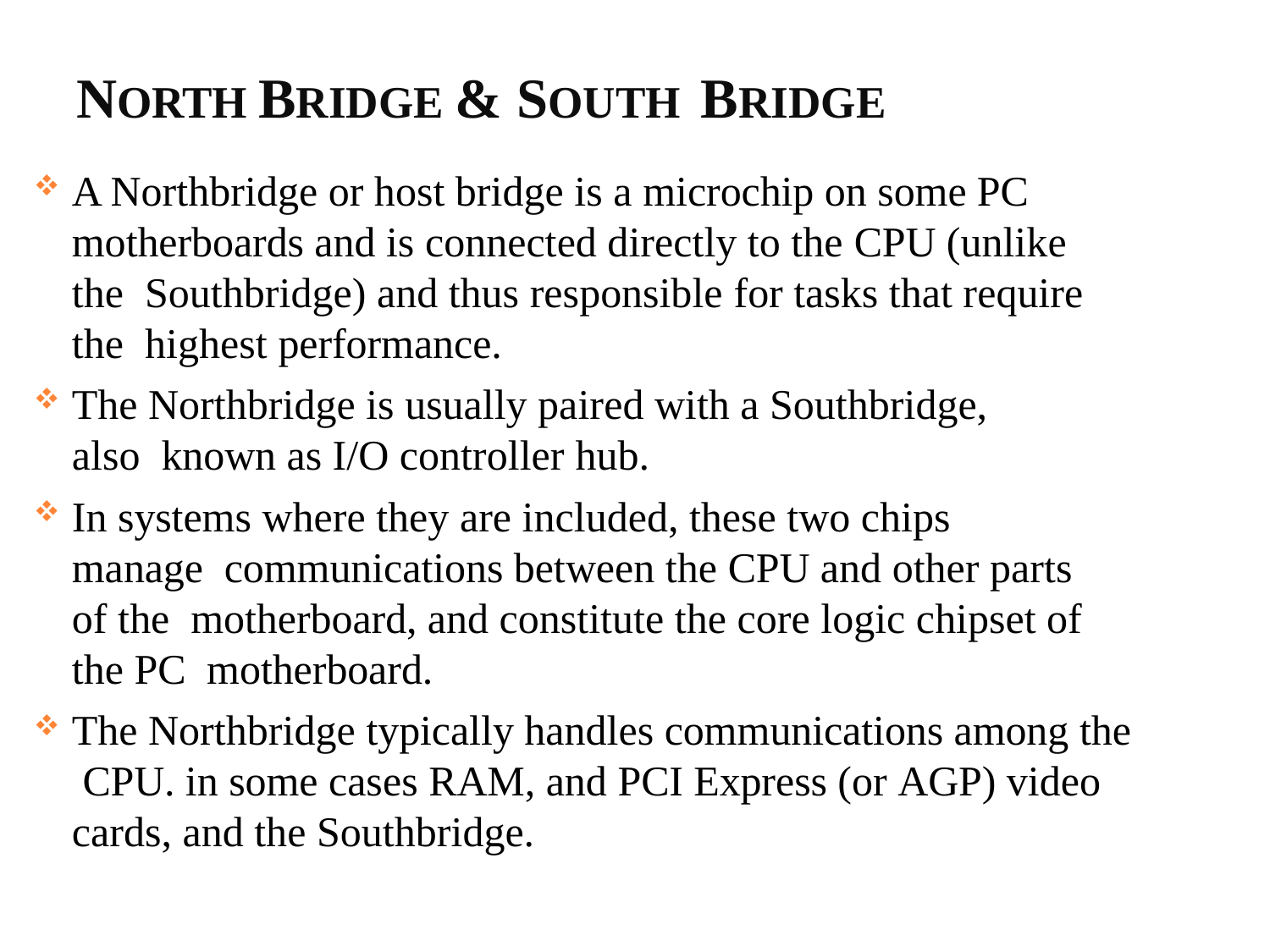

# NORTH BRIDGE & SOUTH BRIDGE
A Northbridge or host bridge is a microchip on some PC  motherboards and is connected directly to the CPU (unlike the  Southbridge) and thus responsible for tasks that require the  highest performance.
The Northbridge is usually paired with a Southbridge, also  known as I/O controller hub.
In systems where they are included, these two chips manage  communications between the CPU and other parts of the  motherboard, and constitute the core logic chipset of the PC  motherboard.
The Northbridge typically handles communications among the  CPU. in some cases RAM, and PCI Express (or AGP) video  cards, and the Southbridge.
58